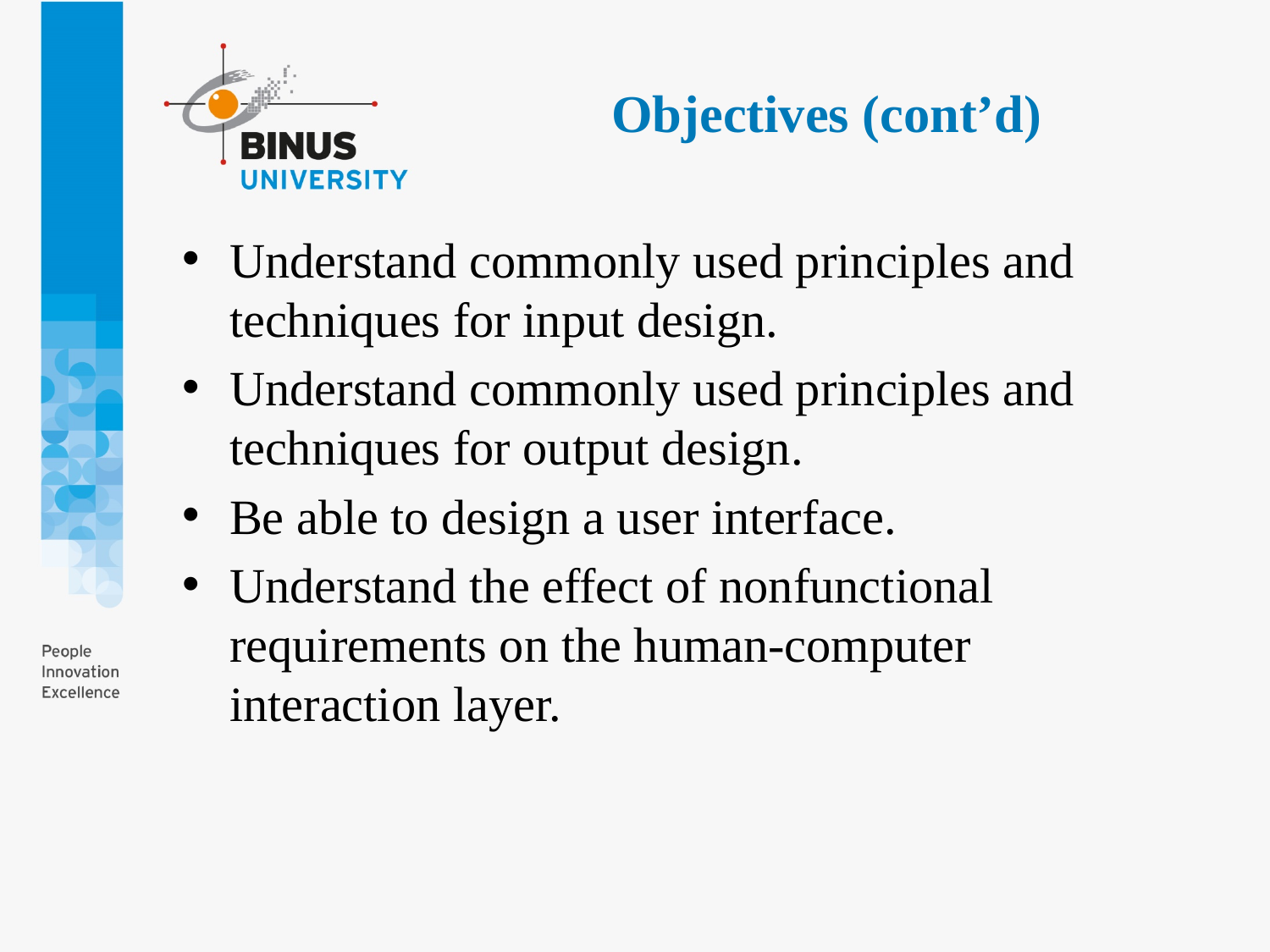

# Objectives (cont’d)
Understand commonly used principles and techniques for input design.
Understand commonly used principles and techniques for output design.
Be able to design a user interface.
Understand the effect of nonfunctional requirements on the human-computer interaction layer.